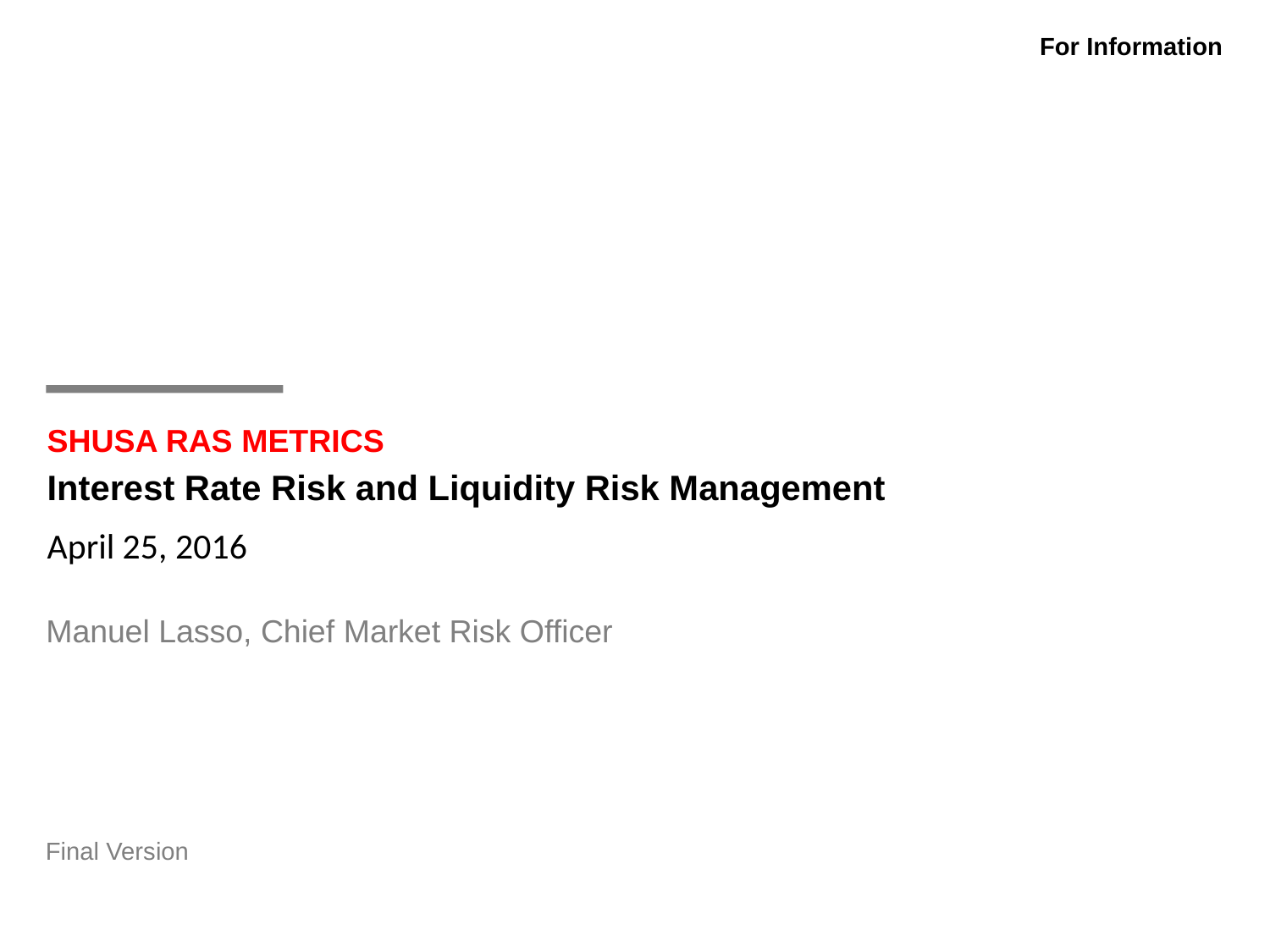

For Information
SHUSA RAS METRICS
Interest Rate Risk and Liquidity Risk Management
April 25, 2016
Manuel Lasso, Chief Market Risk Officer

Final Version